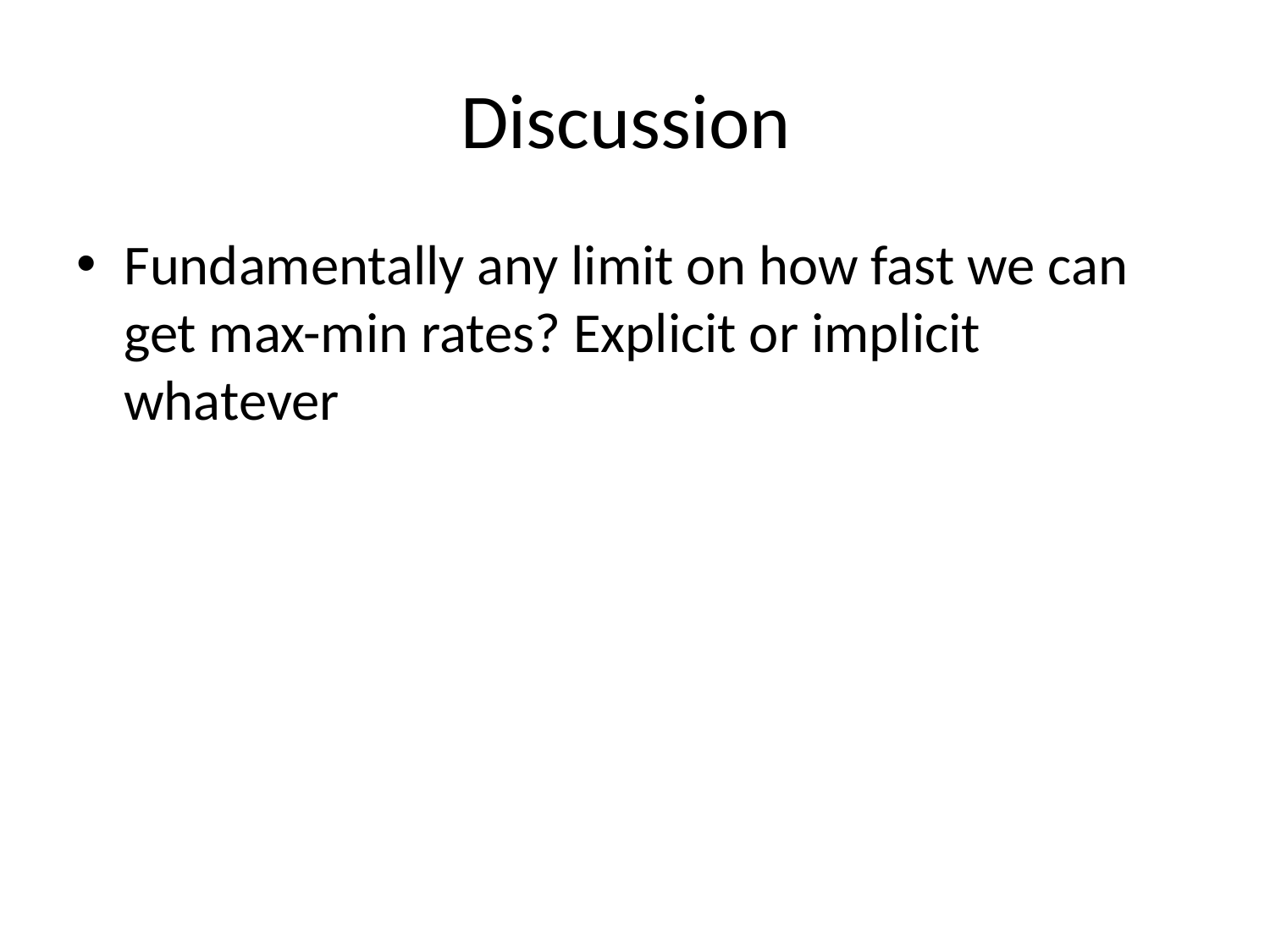

# Discussion
Fundamentally any limit on how fast we can get max-min rates? Explicit or implicit whatever